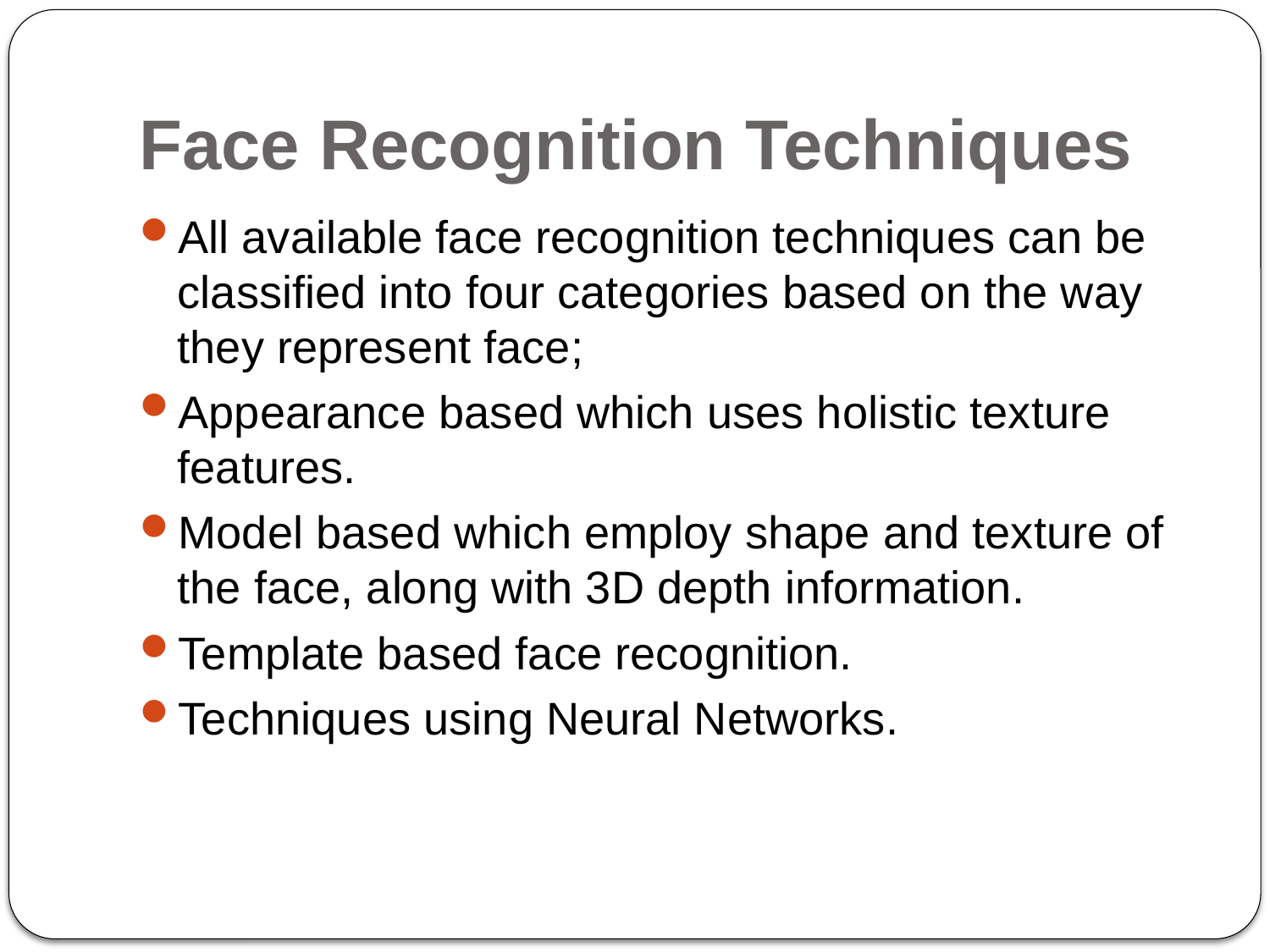

# Face Recognition Techniques
All available face recognition techniques can be classified into four categories based on the way they represent face;
Appearance based which uses holistic texture features.
Model based which employ shape and texture of the face, along with 3D depth information.
Template based face recognition.
Techniques using Neural Networks.